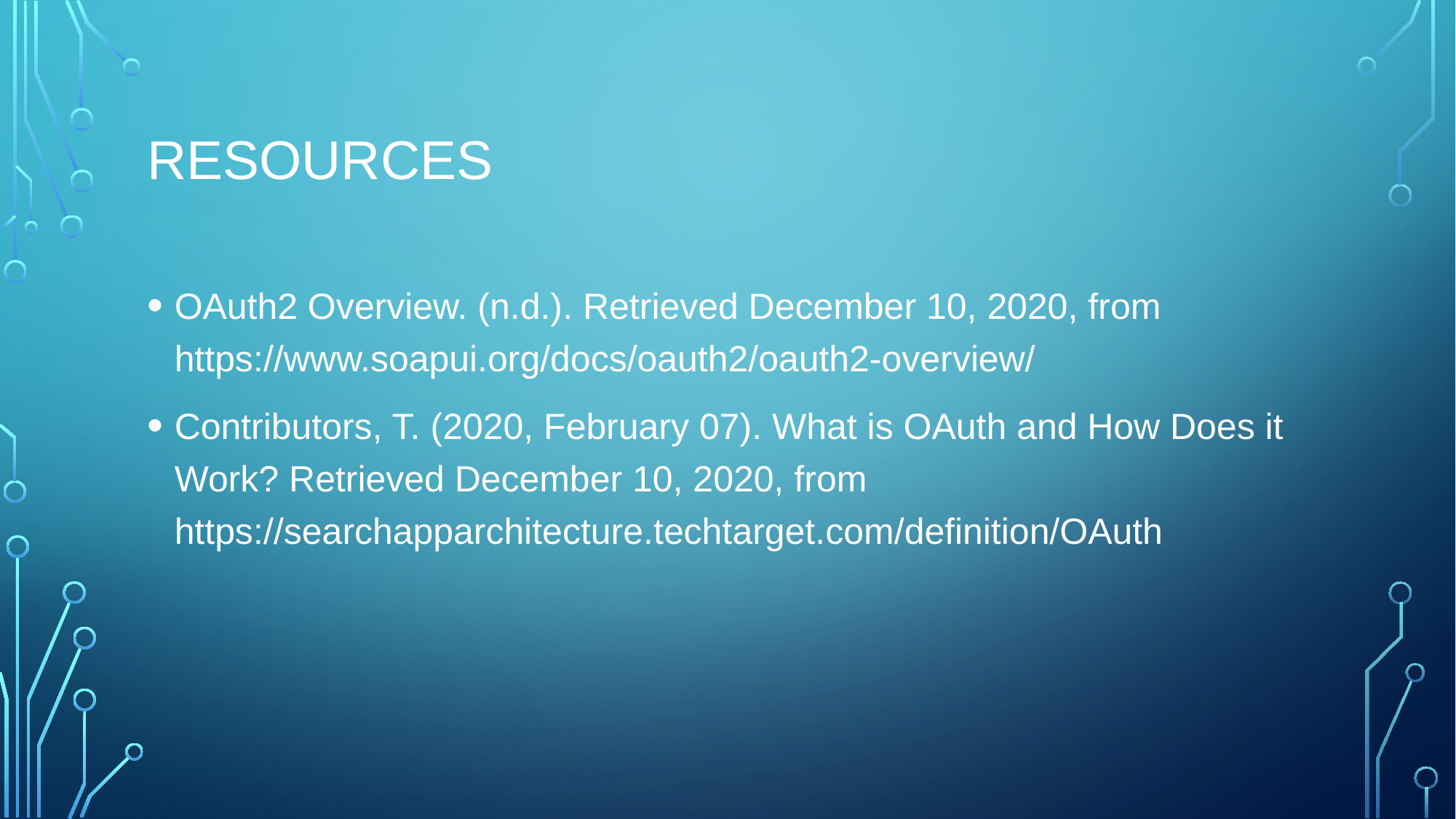

# resources
OAuth2 Overview. (n.d.). Retrieved December 10, 2020, from https://www.soapui.org/docs/oauth2/oauth2-overview/
Contributors, T. (2020, February 07). What is OAuth and How Does it Work? Retrieved December 10, 2020, from https://searchapparchitecture.techtarget.com/definition/OAuth